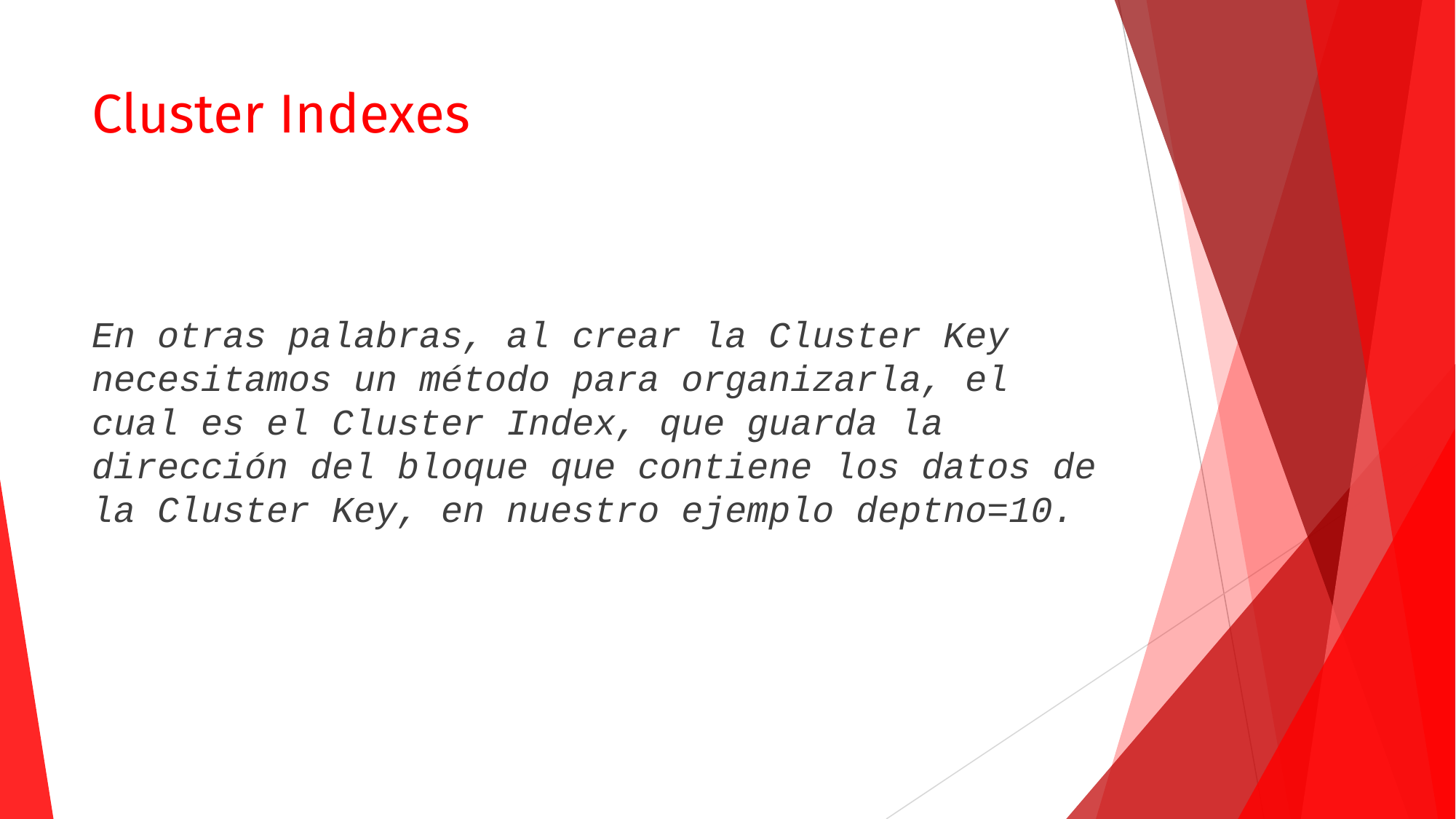

# Cluster Indexes

En otras palabras, al crear la Cluster Key necesitamos un método para organizarla, el cual es el Cluster Index, que guarda la dirección del bloque que contiene los datos de la Cluster Key, en nuestro ejemplo deptno=10.